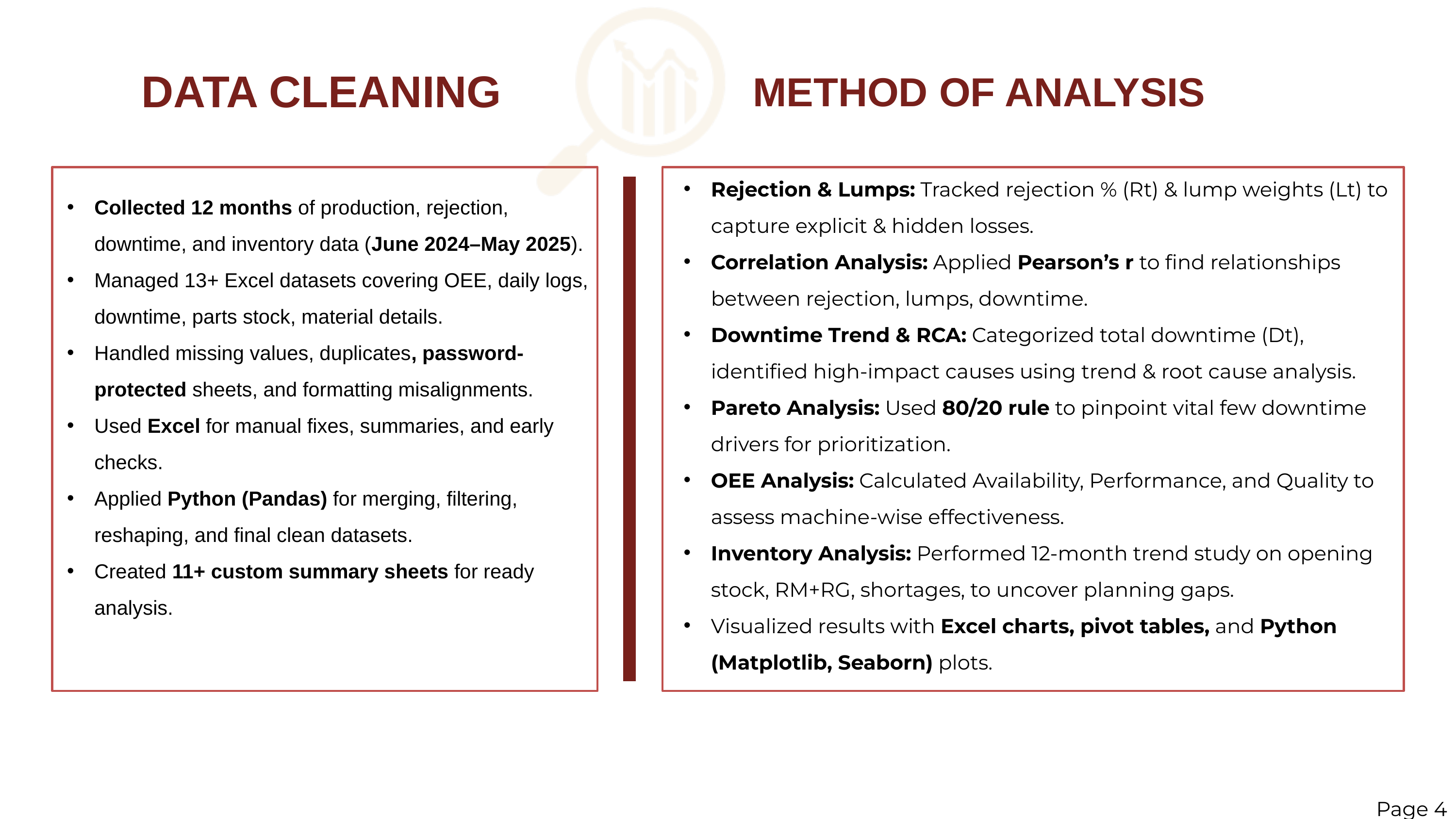

# DATA CLEANING
METHOD OF ANALYSIS

Rejection & Lumps: Tracked rejection % (Rt) & lump weights (Lt) to capture explicit & hidden losses.
Correlation Analysis: Applied Pearson’s r to find relationships between rejection, lumps, downtime.
Downtime Trend & RCA: Categorized total downtime (Dt), identified high-impact causes using trend & root cause analysis.
Pareto Analysis: Used 80/20 rule to pinpoint vital few downtime drivers for prioritization.
OEE Analysis: Calculated Availability, Performance, and Quality to assess machine-wise effectiveness.
Inventory Analysis: Performed 12-month trend study on opening stock, RM+RG, shortages, to uncover planning gaps.
Visualized results with Excel charts, pivot tables, and Python (Matplotlib, Seaborn) plots.

Collected 12 months of production, rejection, downtime, and inventory data (June 2024–May 2025).
Managed 13+ Excel datasets covering OEE, daily logs, downtime, parts stock, material details.
Handled missing values, duplicates, password-protected sheets, and formatting misalignments.
Used Excel for manual fixes, summaries, and early checks.
Applied Python (Pandas) for merging, filtering, reshaping, and final clean datasets.
Created 11+ custom summary sheets for ready analysis.

Page 4